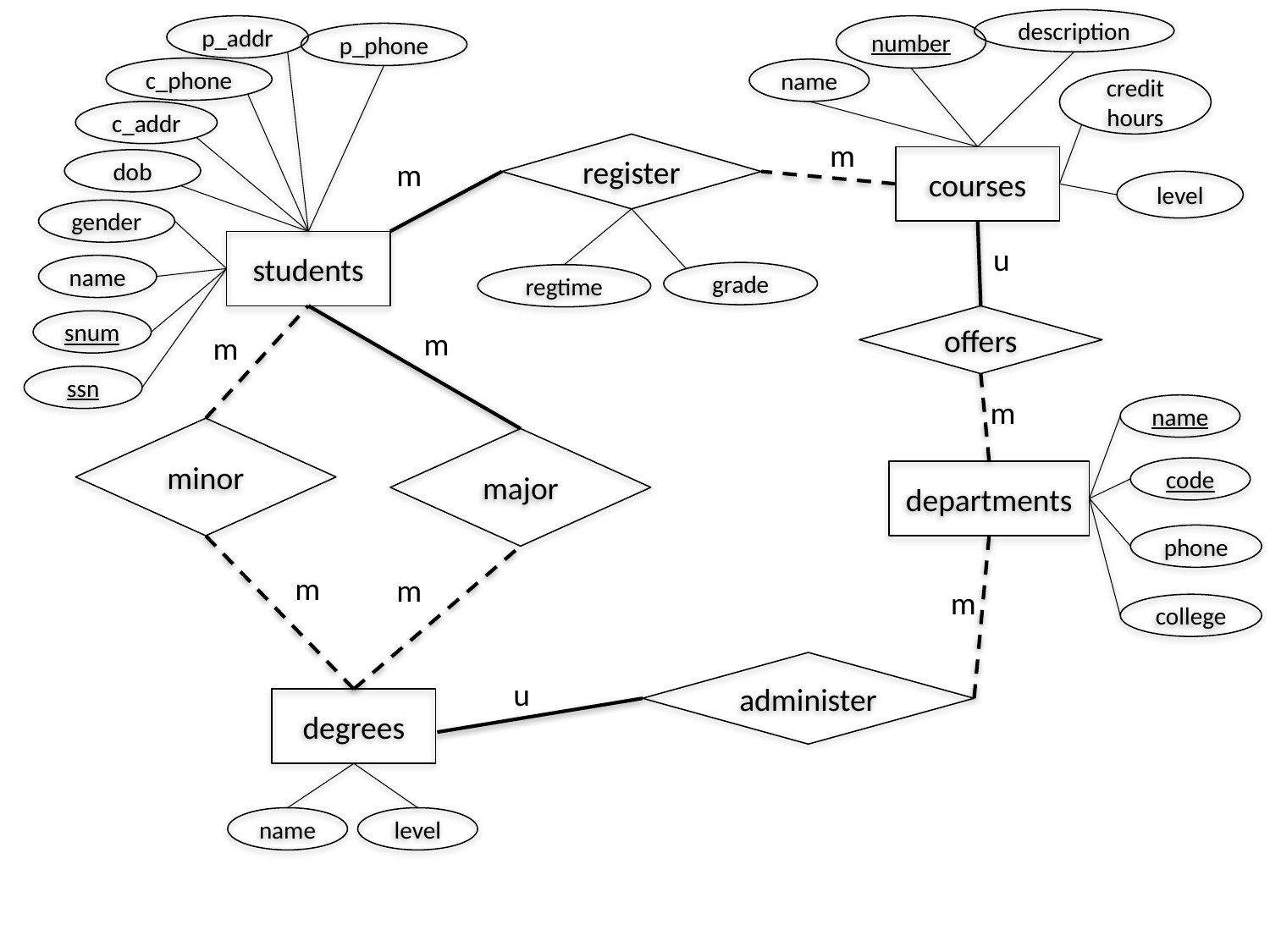

description
p_addr
number
p_phone
c_phone
name
credit
hours
c_addr
m
register
courses
m
dob
level
gender
students
u
name
grade
regtime
offers
snum
m
m
ssn
m
name
minor
major
code
departments
phone
m
m
m
college
administer
u
degrees
name
level